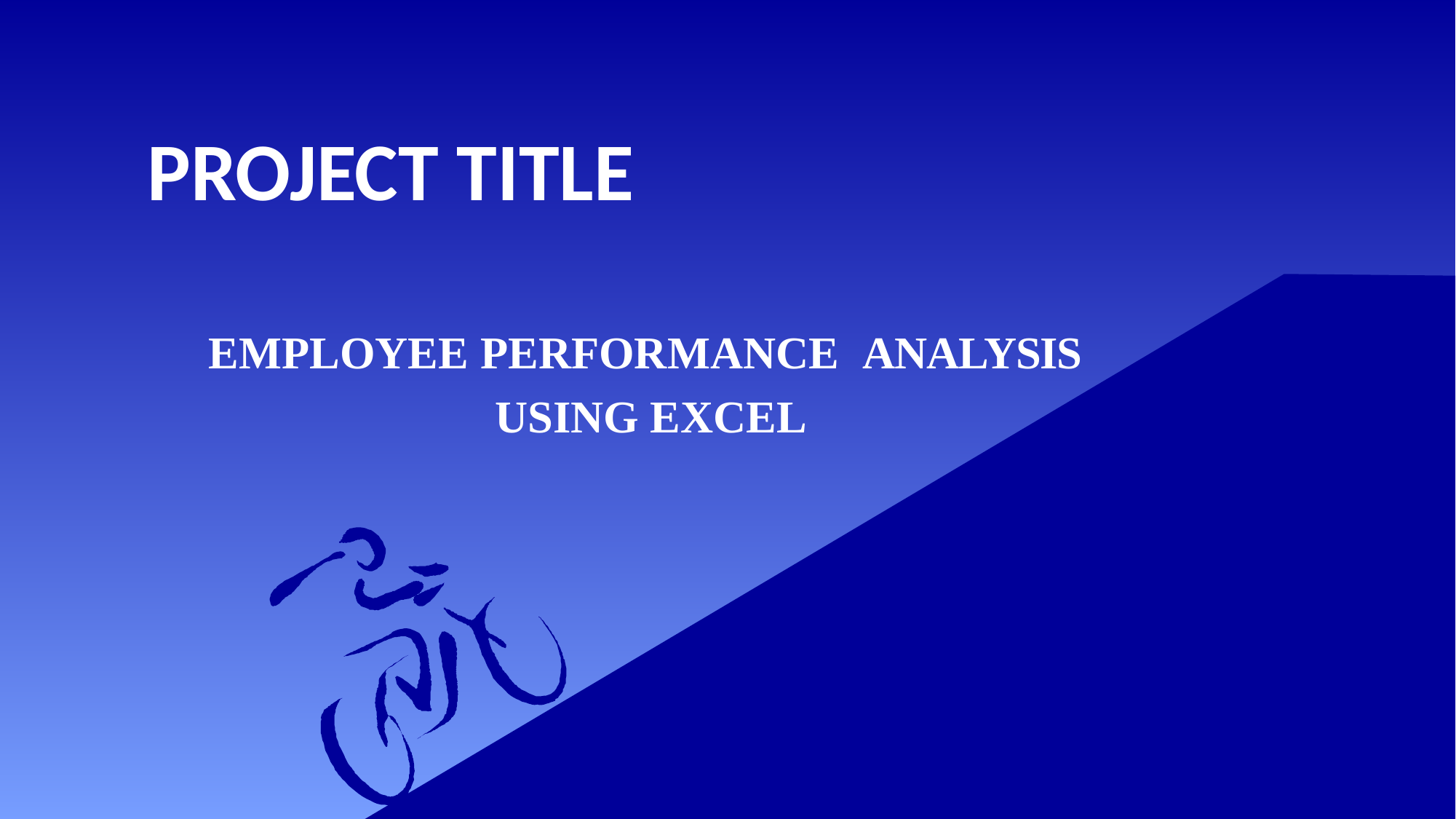

# PROJECT TITLE
EMPLOYEE PERFORMANCE  ANALYSIS
USING EXCEL